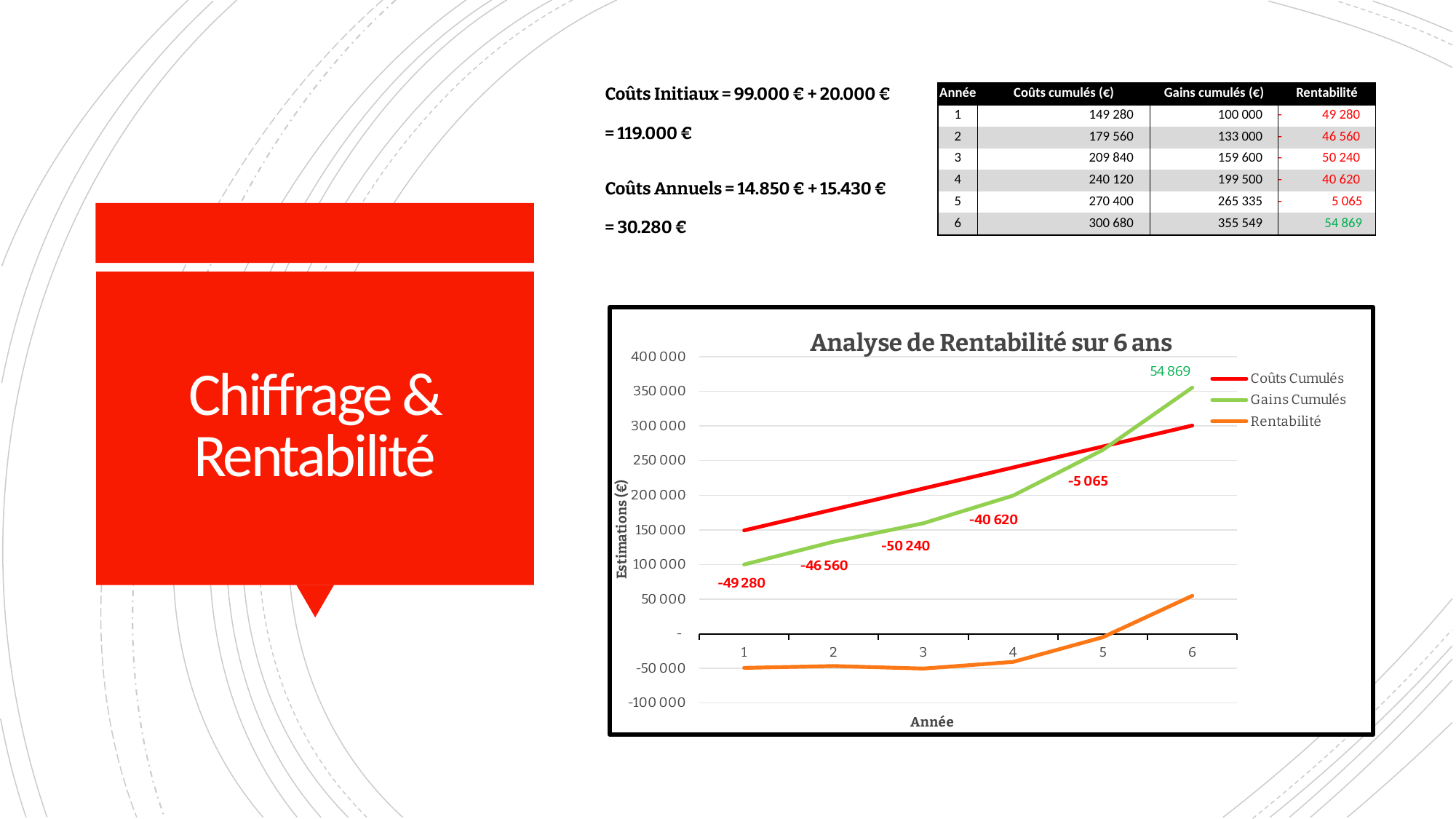

Coûts Initiaux = 99.000 € + 20.000 €
= 119.000 €

Coûts Annuels = 14.850 € + 15.430 €
= 30.280 €
| Année | Coûts cumulés (€) | Gains cumulés (€) | Rentabilité |
| --- | --- | --- | --- |
| 1 | 149 280 | 100 000 | - 49 280 |
| 2 | 179 560 | 133 000 | - 46 560 |
| 3 | 209 840 | 159 600 | - 50 240 |
| 4 | 240 120 | 199 500 | - 40 620 |
| 5 | 270 400 | 265 335 | - 5 065 |
| 6 | 300 680 | 355 549 | 54 869 |
# Chiffrage & Rentabilité

### Chart: Analyse de Rentabilité sur 6 ans

| Category |  |  |  |
|---|---|---|---|
| 1 | 149280.0 | 100000.0 | -49280.0 |
| 2 | 179560.0 | 133000.0 | -46560.0 |
| 3 | 209840.0 | 159600.0 | -50240.0 |
| 4 | 240120.0 | 199500.0 | -40620.0 |
| 5 | 270400.0 | 265335.0 | -5065.0 |
| 6 | 300680.0 | 355549.0 | 54869.0 |